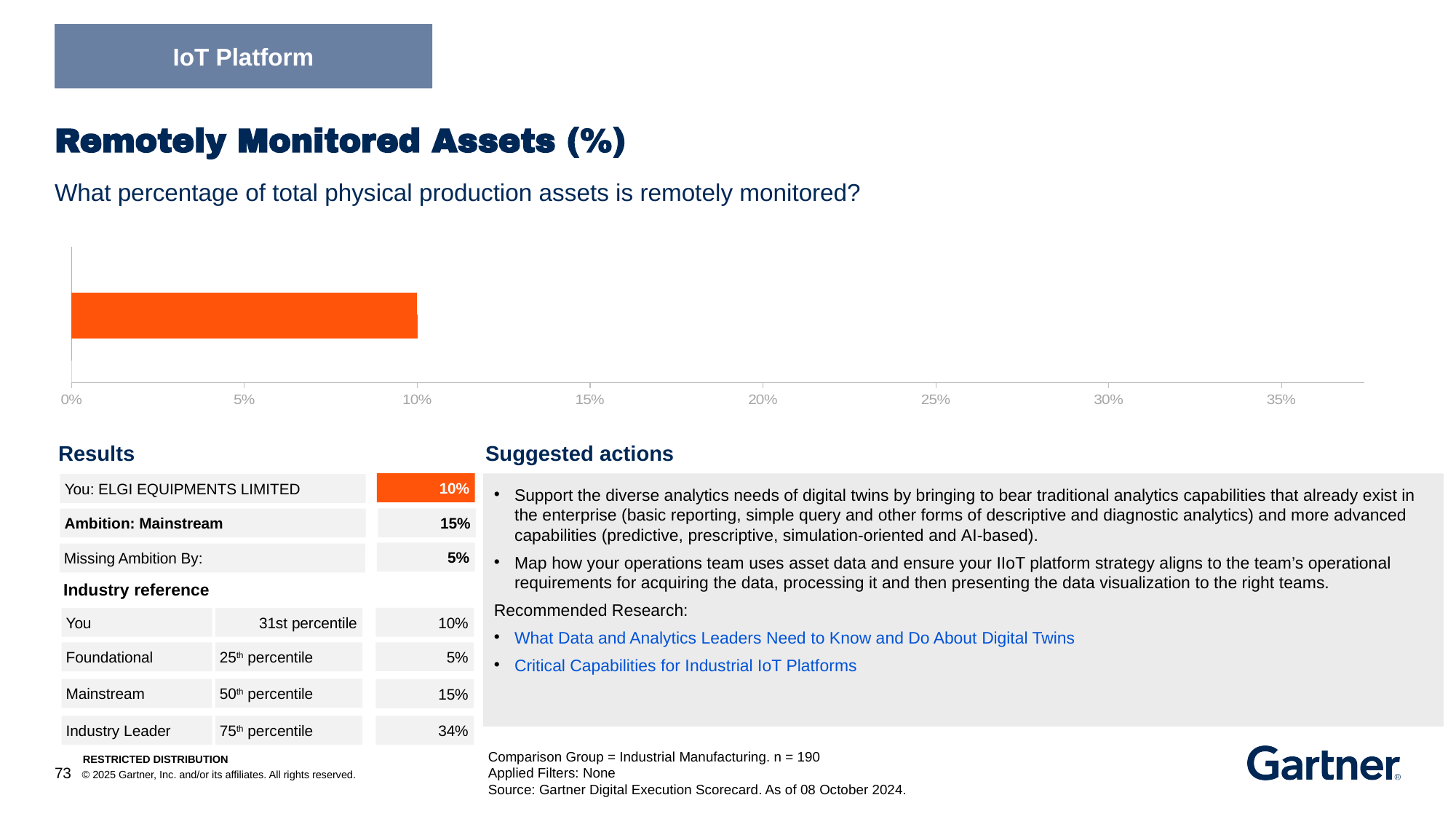

IoT Platform
Remotely Monitored Assets (%)
What percentage of total physical production assets is remotely monitored?

### Chart

| Category | No data provided 1 | No data provided 2 | No Benchmark Available Yet | Benchmark Unavailable 2 | Client KPI GAP is better than Comparison 1 | Client KPI GAP is better than Comparison 2 | Client KPI GAP is worse than Comparison 1 | Client KPI GAP is worse than Comparison 2 | You no data provided | No Benchmark Available Yet | You better than comparison | You worse than comparison | Low Cohort Value as Target | Low Cohort Value | Median Cohort Value as Target | Median Cohort as Target | High Cohort Value as Target | High Cohort Value |
|---|---|---|---|---|---|---|---|---|---|---|---|---|---|---|---|---|---|---|
Results
Suggested actions
10%
Support the diverse analytics needs of digital twins by bringing to bear traditional analytics capabilities that already exist in the enterprise (basic reporting, simple query and other forms of descriptive and diagnostic analytics) and more advanced capabilities (predictive, prescriptive, simulation-oriented and AI-based).
Map how your operations team uses asset data and ensure your IIoT platform strategy aligns to the team’s operational requirements for acquiring the data, processing it and then presenting the data visualization to the right teams.
Recommended Research:
What Data and Analytics Leaders Need to Know and Do About Digital Twins
Critical Capabilities for Industrial IoT Platforms
You: ELGI EQUIPMENTS LIMITED
15%
Ambition: Mainstream
5%
Missing Ambition By:
Industry reference
10%
You
31st percentile
5%
Foundational
25th percentile
50th percentile
Mainstream
15%
Industry Leader
75th percentile
34%
Comparison Group = Industrial Manufacturing. n = 190
Applied Filters: None
Source: Gartner Digital Execution Scorecard. As of 08 October 2024.